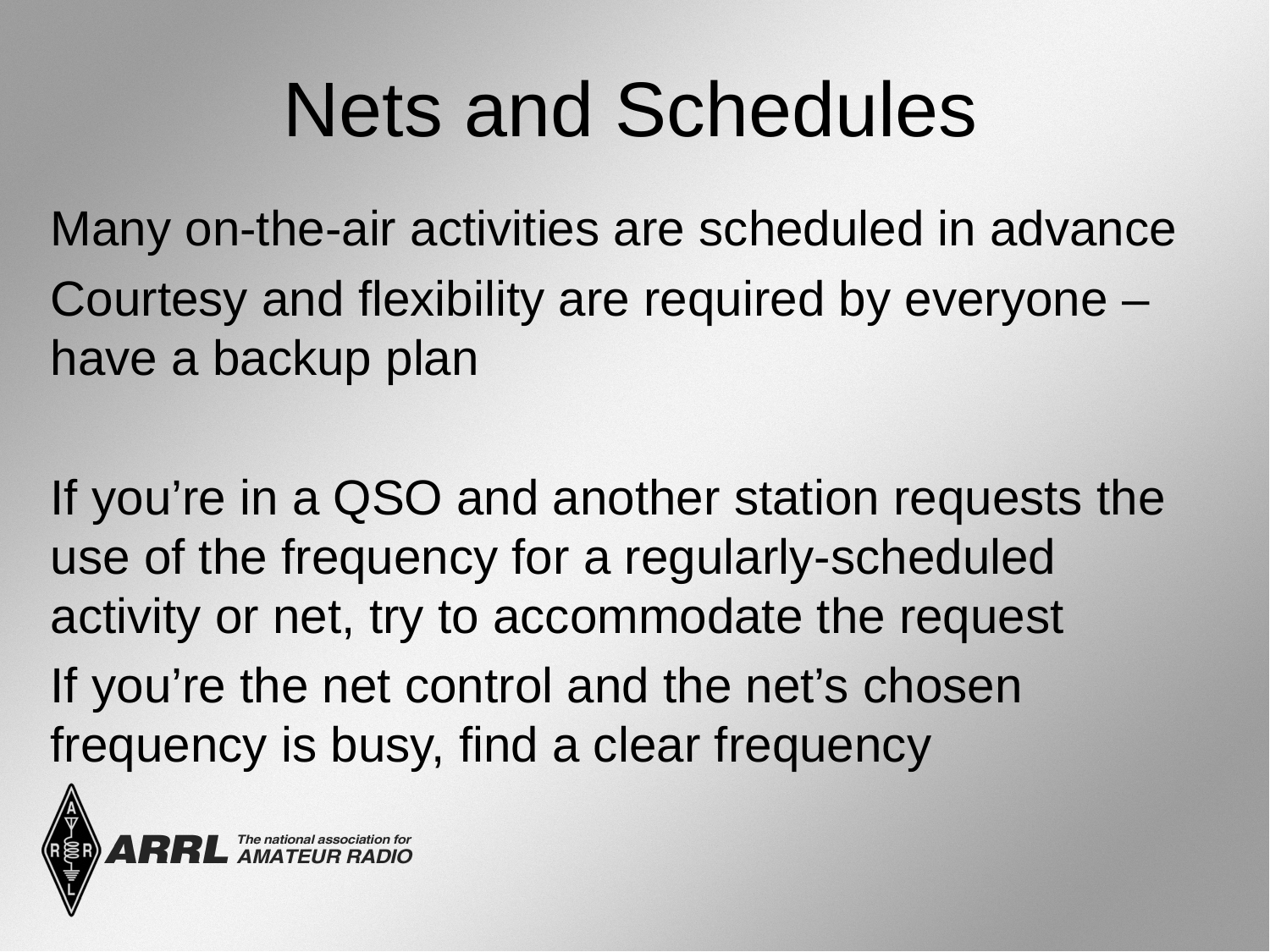

Nets and Schedules

Many on-the-air activities are scheduled in advance
Courtesy and flexibility are required by everyone – have a backup plan

If you’re in a QSO and another station requests the use of the frequency for a regularly-scheduled activity or net, try to accommodate the request
If you’re the net control and the net’s chosen frequency is busy, find a clear frequency